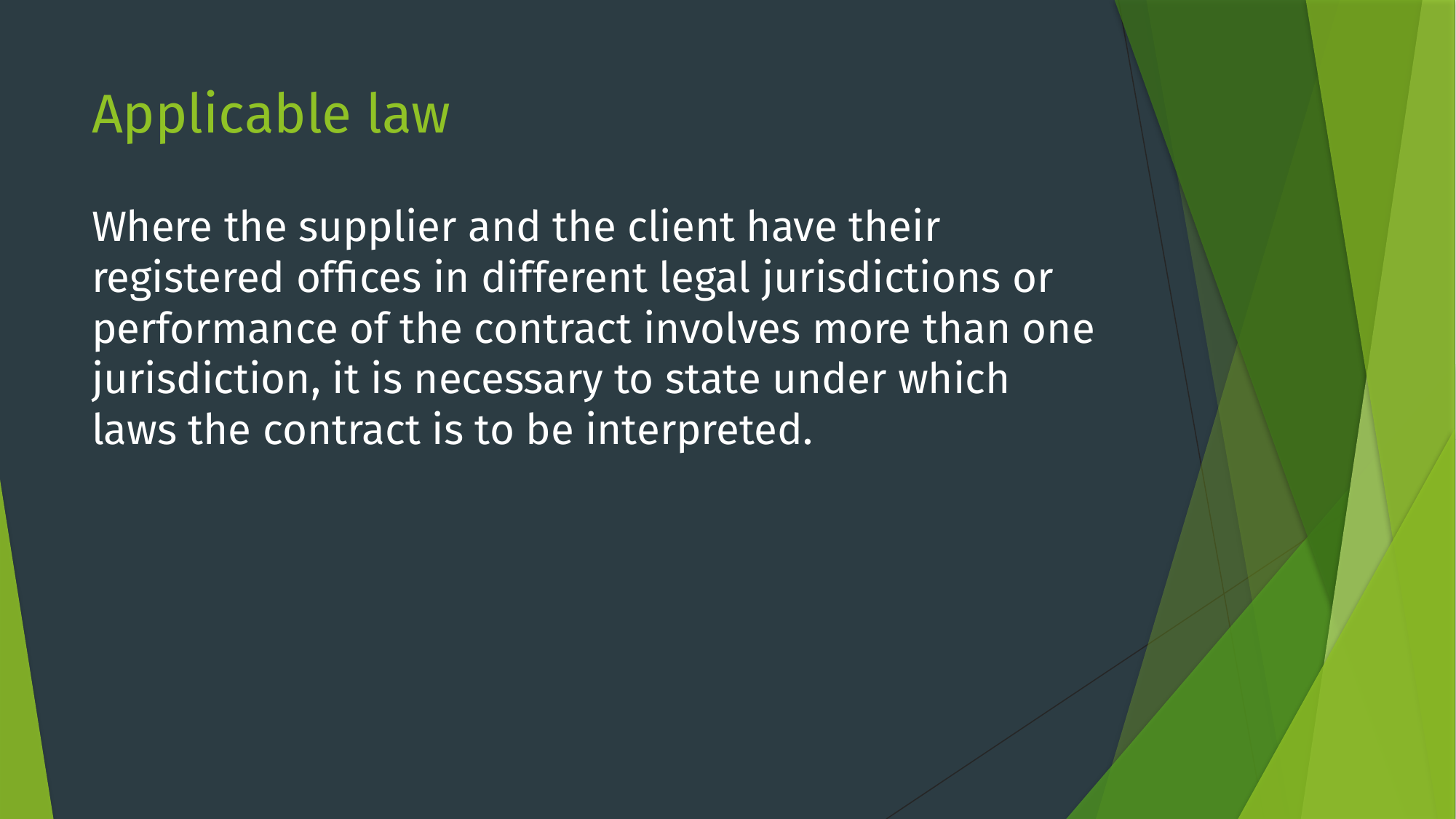

# Applicable law
Where the supplier and the client have their registered offices in different legal jurisdictions or performance of the contract involves more than one jurisdiction, it is necessary to state under which laws the contract is to be interpreted.